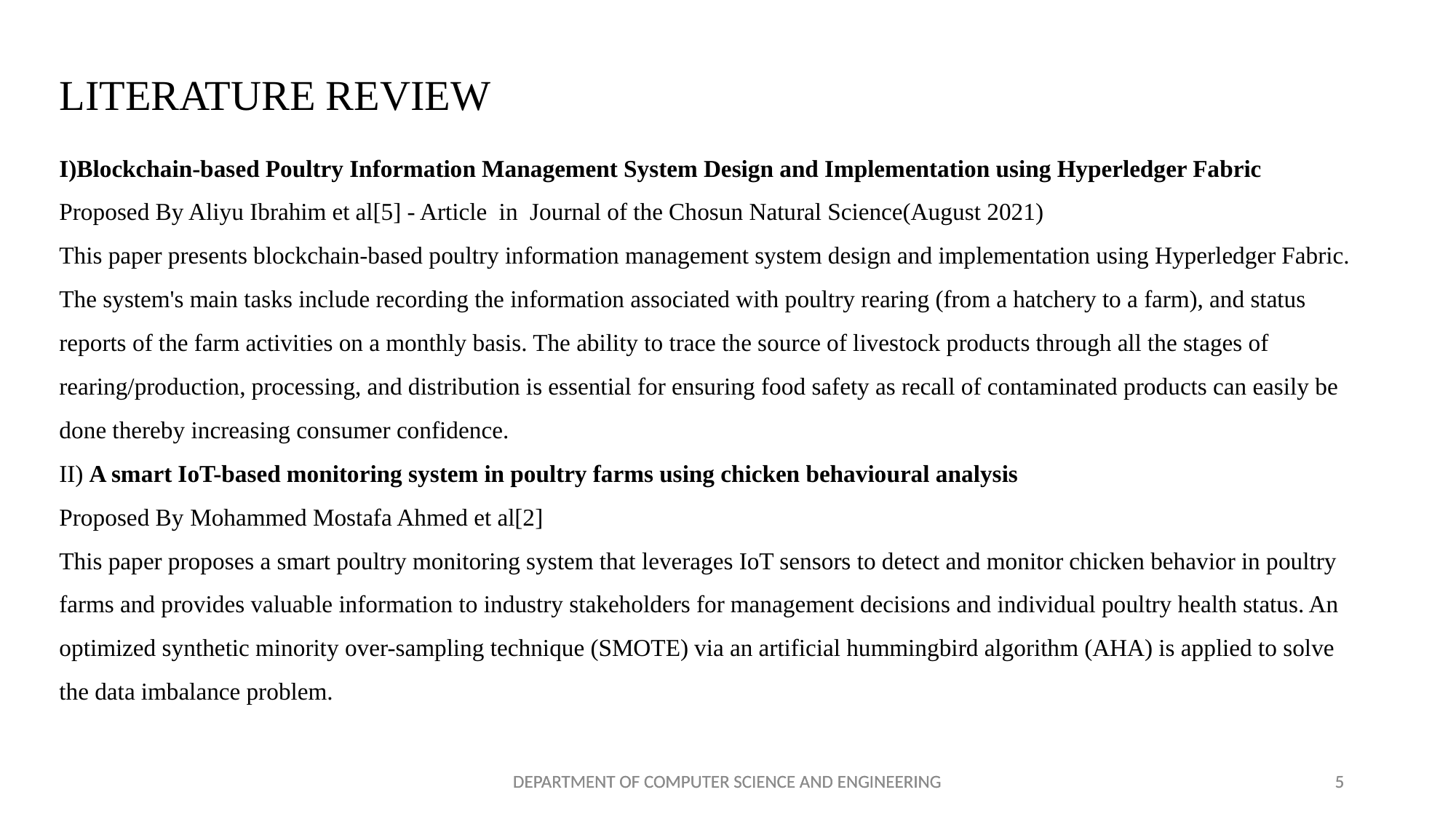

LITERATURE REVIEW
I)Blockchain-based Poultry Information Management System Design and Implementation using Hyperledger Fabric
Proposed By Aliyu Ibrahim et al[5] - Article  in  Journal of the Chosun Natural Science(August 2021)
This paper presents blockchain-based poultry information management system design and implementation using Hyperledger Fabric. The system's main tasks include recording the information associated with poultry rearing (from a hatchery to a farm), and status reports of the farm activities on a monthly basis. The ability to trace the source of livestock products through all the stages of rearing/production, processing, and distribution is essential for ensuring food safety as recall of contaminated products can easily be done thereby increasing consumer confidence.
II) A smart IoT-based monitoring system in poultry farms using chicken behavioural analysis
Proposed By Mohammed Mostafa Ahmed et al[2]
This paper proposes a smart poultry monitoring system that leverages IoT sensors to detect and monitor chicken behavior in poultry farms and provides valuable information to industry stakeholders for management decisions and individual poultry health status. An optimized synthetic minority over-sampling technique (SMOTE) via an artificial hummingbird algorithm (AHA) is applied to solve the data imbalance problem.

DEPARTMENT OF COMPUTER SCIENCE AND ENGINEERING
DEPARTMENT OF COMPUTER SCIENCE AND ENGINEERING
5
5